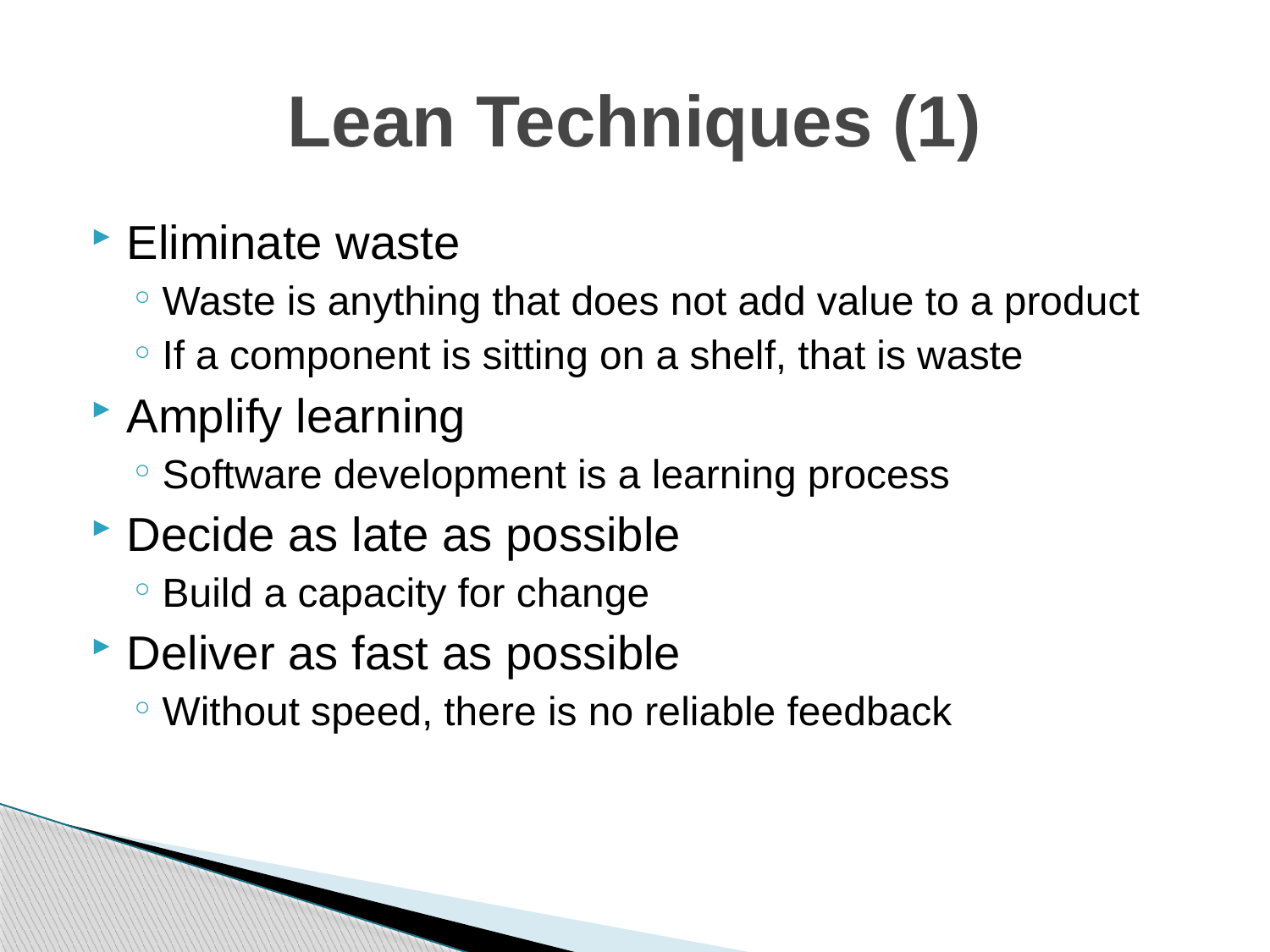

# Lean Techniques (1)
Eliminate waste
Waste is anything that does not add value to a product
If a component is sitting on a shelf, that is waste
Amplify learning
Software development is a learning process
Decide as late as possible
Build a capacity for change
Deliver as fast as possible
Without speed, there is no reliable feedback